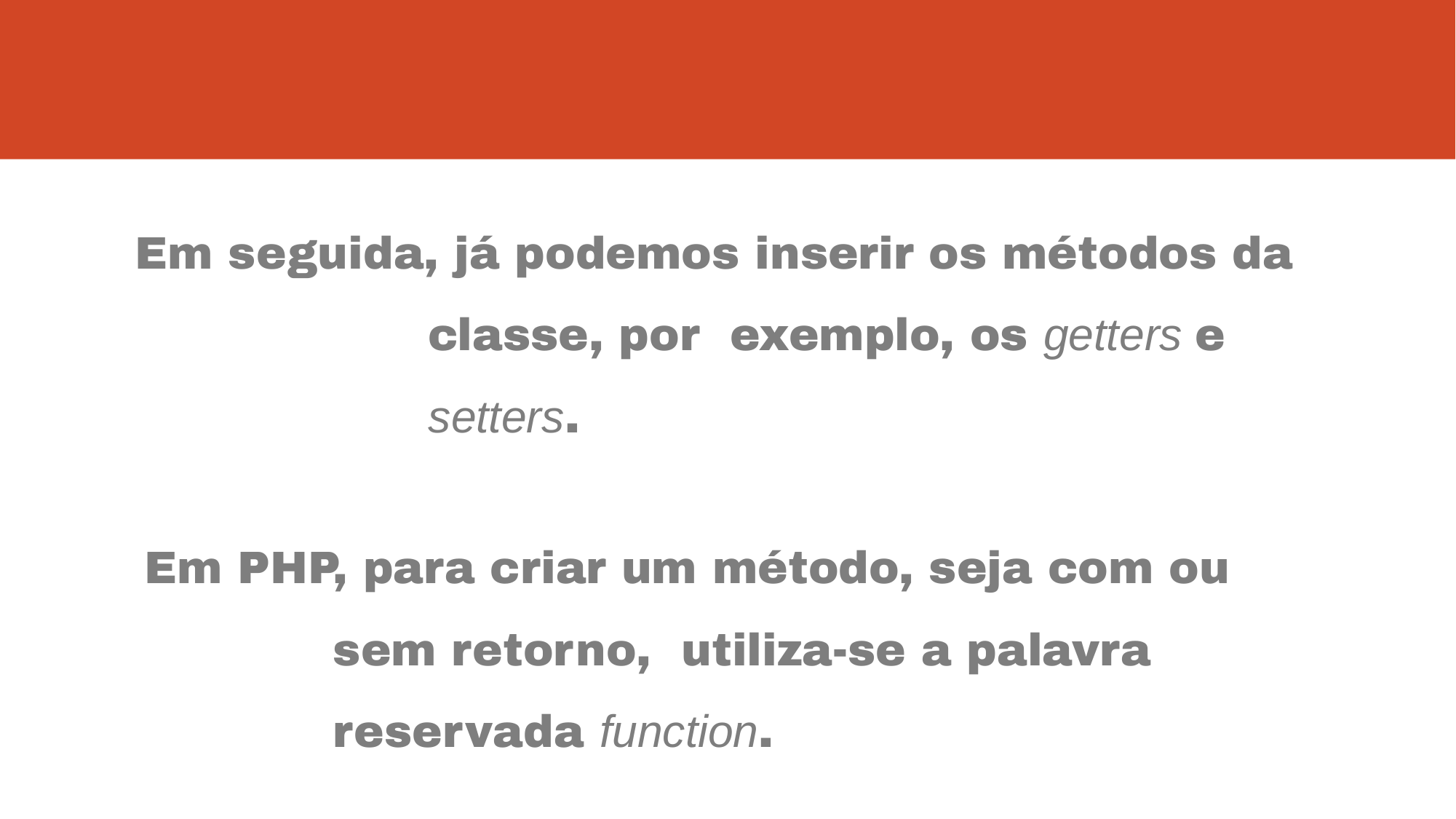

# Em seguida, já podemos inserir os métodos da classe, por  exemplo, os getters e setters.
Em PHP, para criar um método, seja com ou sem retorno,  utiliza-se a palavra reservada function.